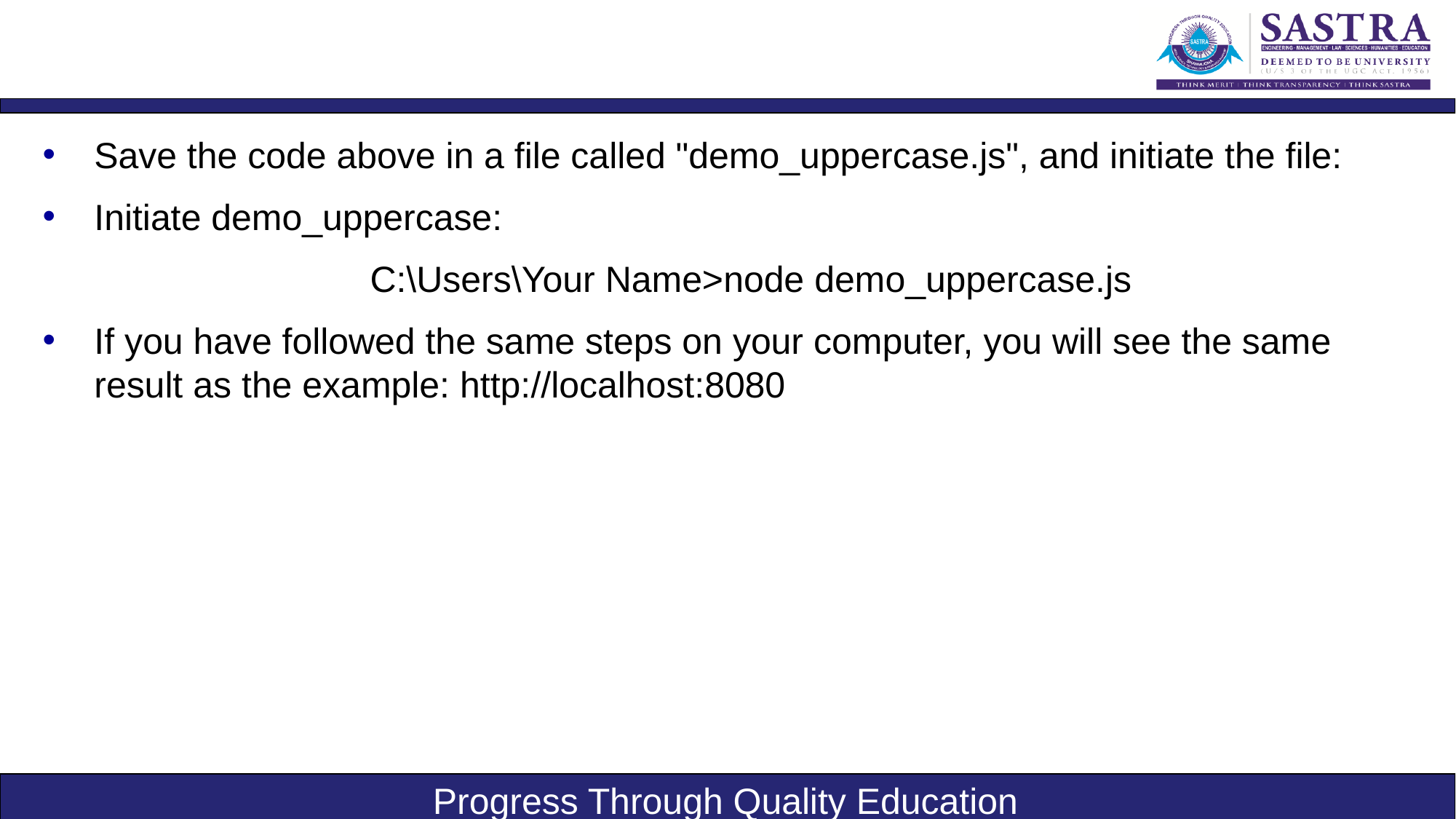

#
Save the code above in a file called "demo_uppercase.js", and initiate the file:
Initiate demo_uppercase:
			C:\Users\Your Name>node demo_uppercase.js
If you have followed the same steps on your computer, you will see the same result as the example: http://localhost:8080